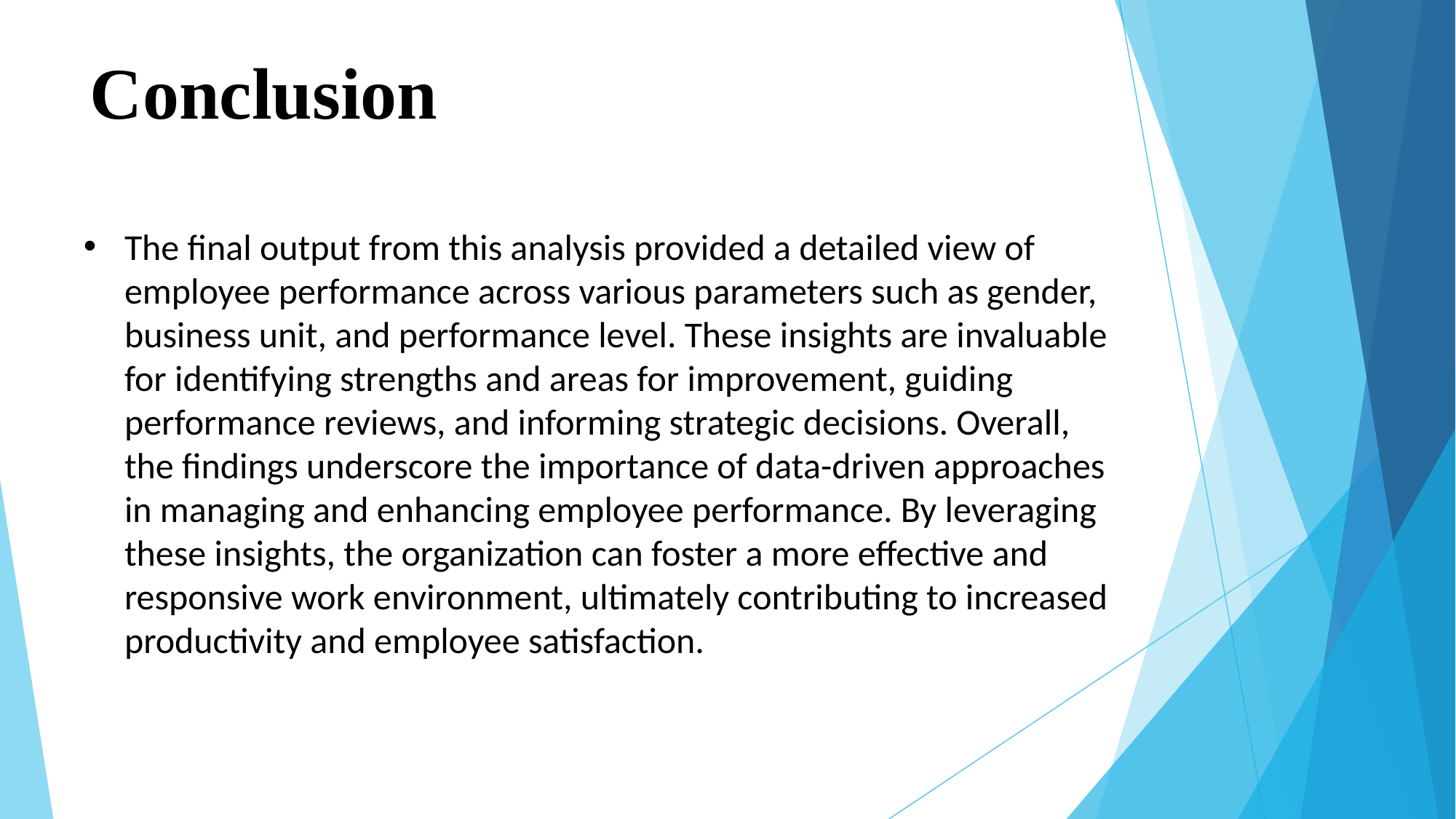

# Conclusion
The final output from this analysis provided a detailed view of employee performance across various parameters such as gender, business unit, and performance level. These insights are invaluable for identifying strengths and areas for improvement, guiding performance reviews, and informing strategic decisions. Overall, the findings underscore the importance of data-driven approaches in managing and enhancing employee performance. By leveraging these insights, the organization can foster a more effective and responsive work environment, ultimately contributing to increased productivity and employee satisfaction.